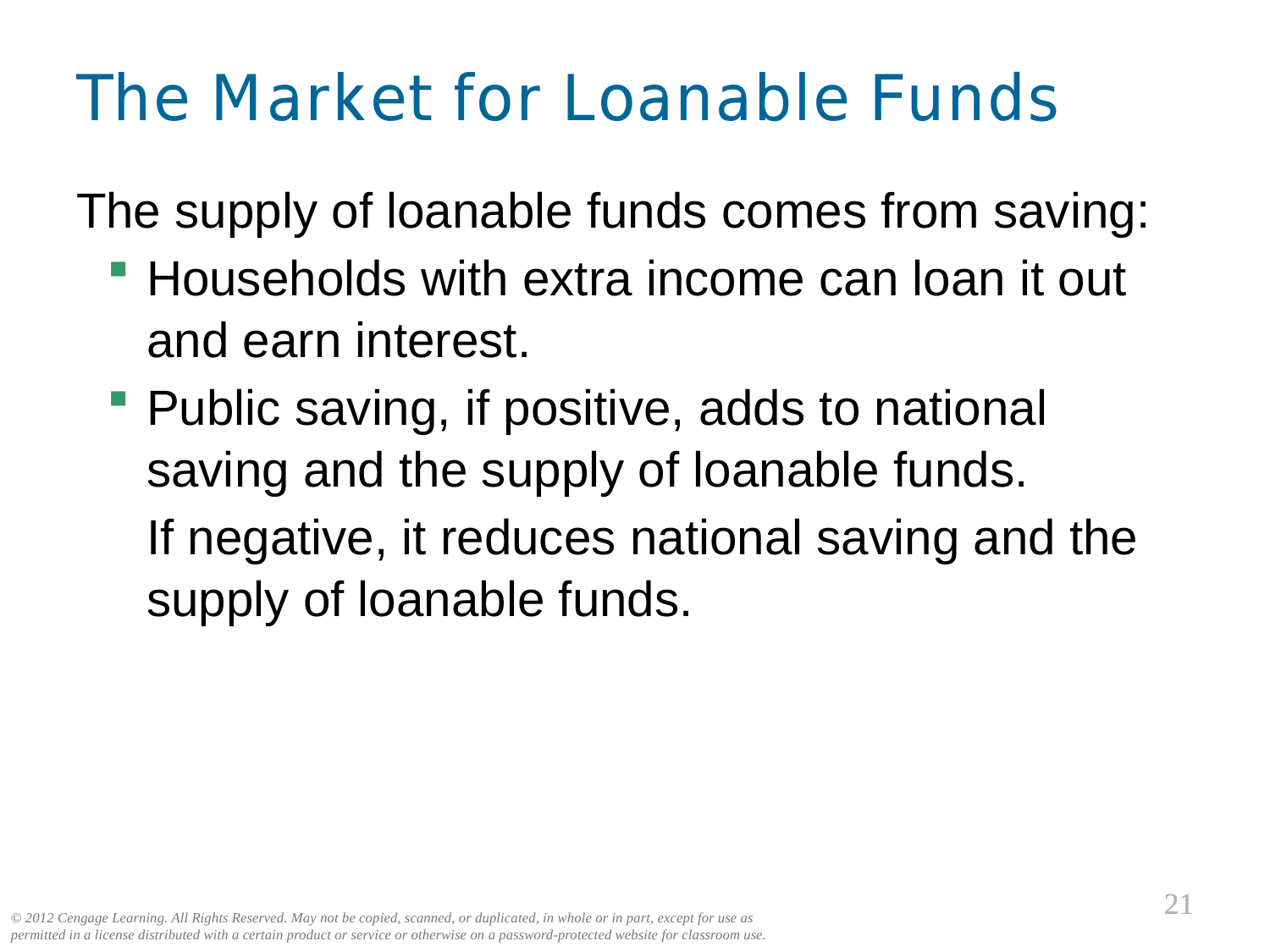

The Market for Loanable Funds
The supply of loanable funds comes from saving:
Households with extra income can loan it out and earn interest.
Public saving, if positive, adds to national saving and the supply of loanable funds.
	If negative, it reduces national saving and the supply of loanable funds.